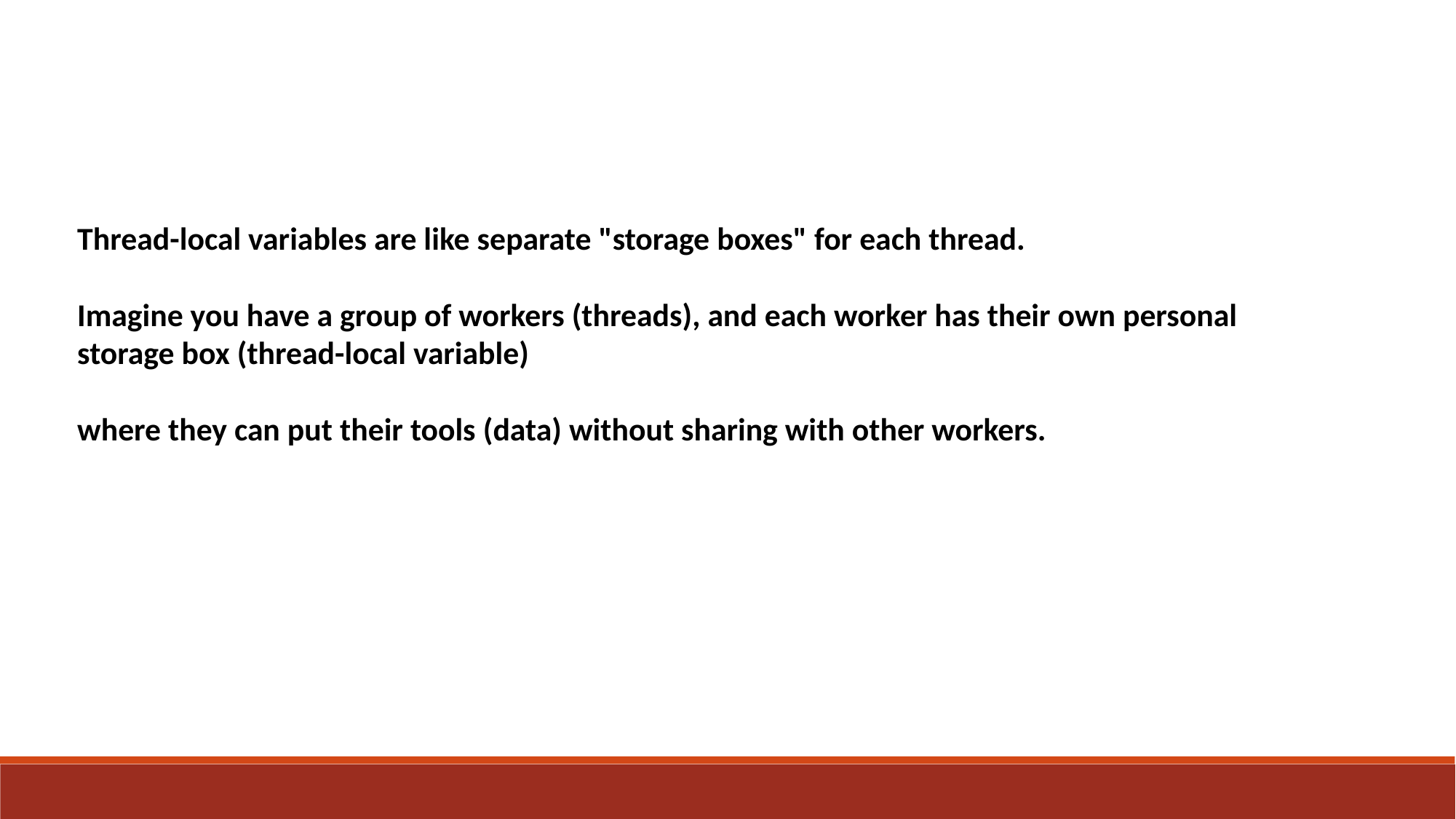

Thread-local variables are like separate "storage boxes" for each thread.

Imagine you have a group of workers (threads), and each worker has their own personal storage box (thread-local variable)

where they can put their tools (data) without sharing with other workers.